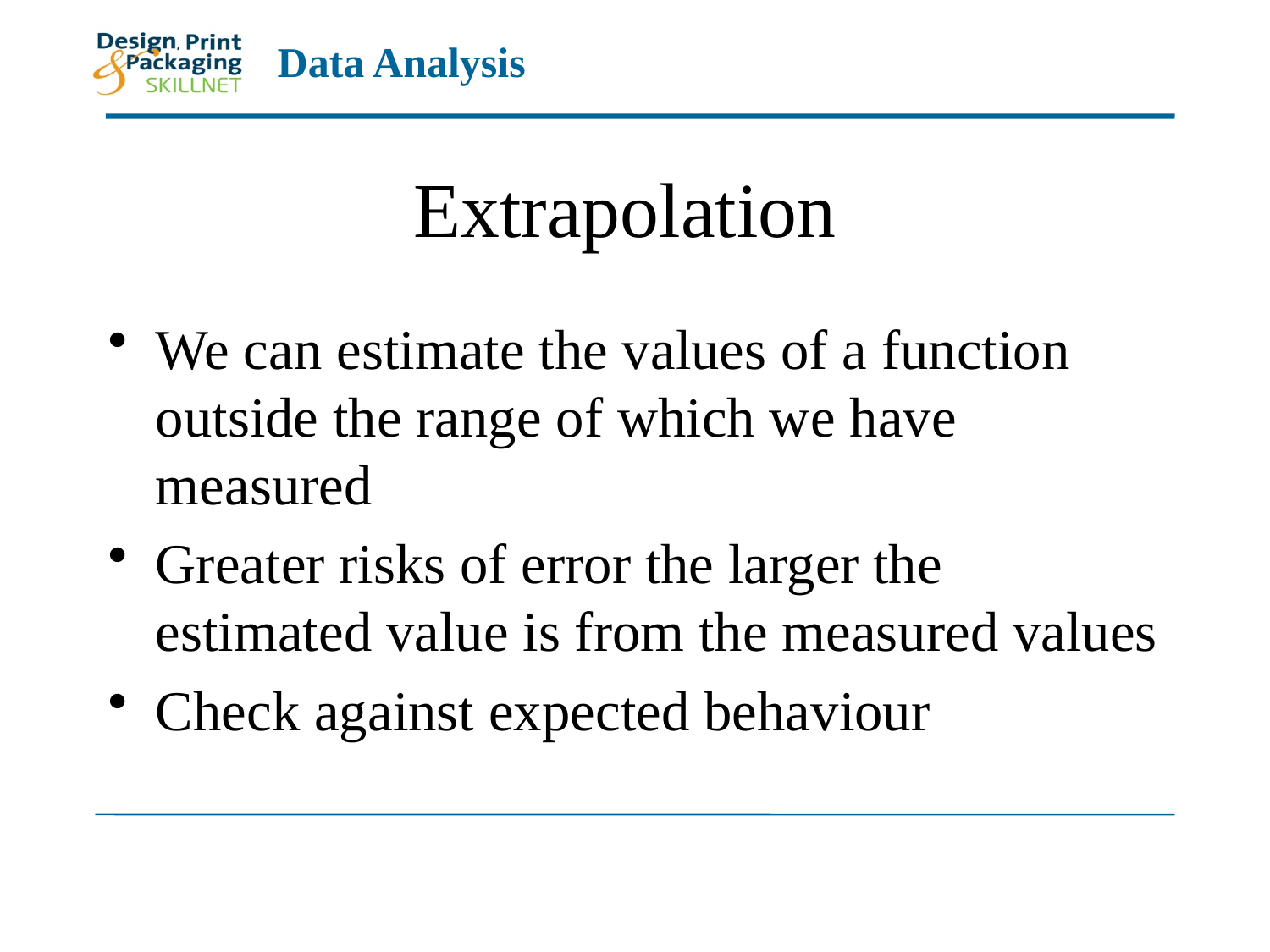

# Extrapolation
We can estimate the values of a function outside the range of which we have measured
Greater risks of error the larger the estimated value is from the measured values
Check against expected behaviour